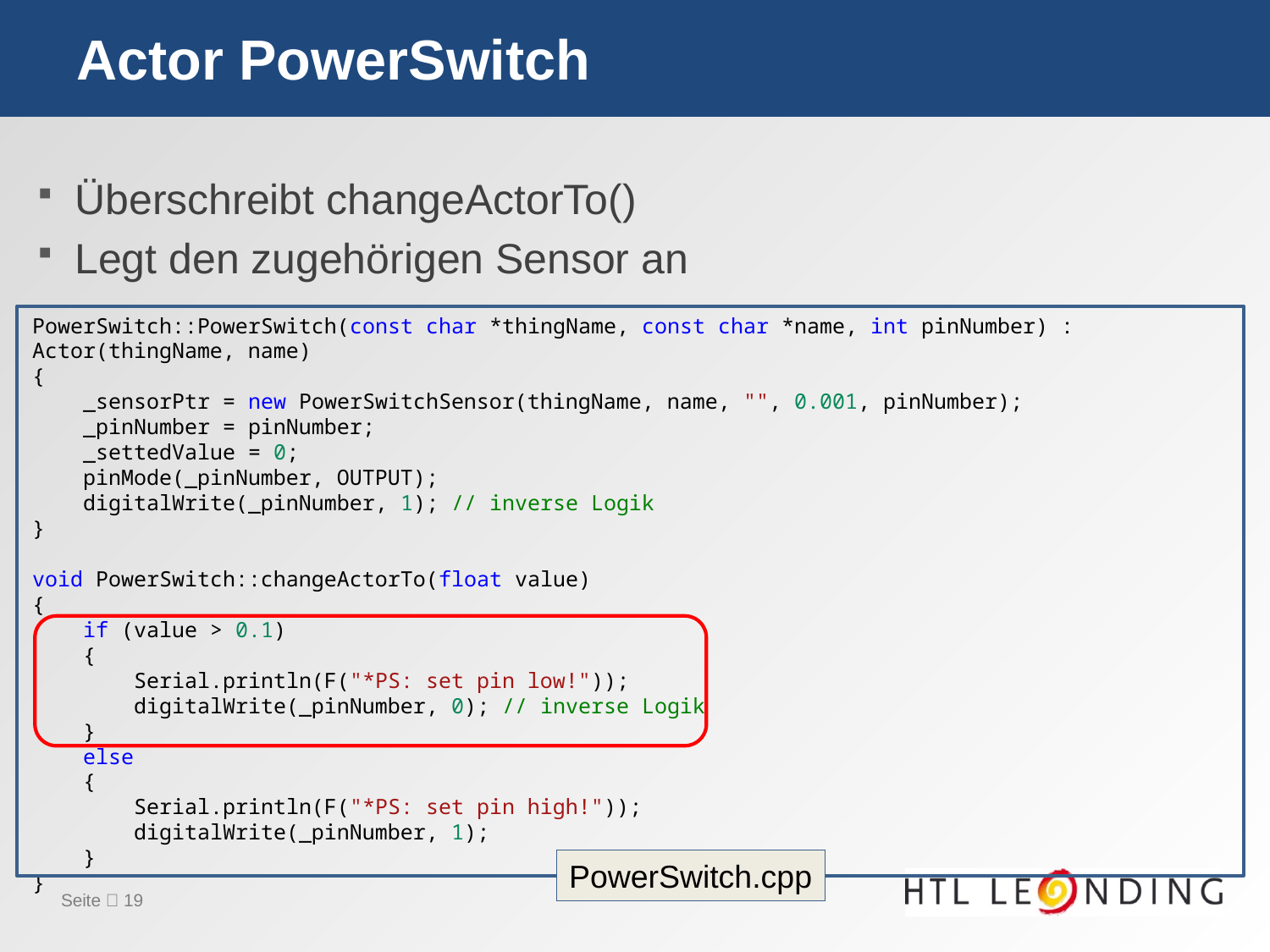

# Actor PowerSwitch
Überschreibt changeActorTo()
Legt den zugehörigen Sensor an

PowerSwitch::PowerSwitch(const char *thingName, const char *name, int pinNumber) : Actor(thingName, name)
{
    _sensorPtr = new PowerSwitchSensor(thingName, name, "", 0.001, pinNumber);
    _pinNumber = pinNumber;
    _settedValue = 0;
    pinMode(_pinNumber, OUTPUT);
    digitalWrite(_pinNumber, 1); // inverse Logik
}
void PowerSwitch::changeActorTo(float value)
{
    if (value > 0.1)
    {
        Serial.println(F("*PS: set pin low!"));
        digitalWrite(_pinNumber, 0); // inverse Logik
    }
    else
    {
        Serial.println(F("*PS: set pin high!"));
        digitalWrite(_pinNumber, 1);
    }
}

PowerSwitch.cpp